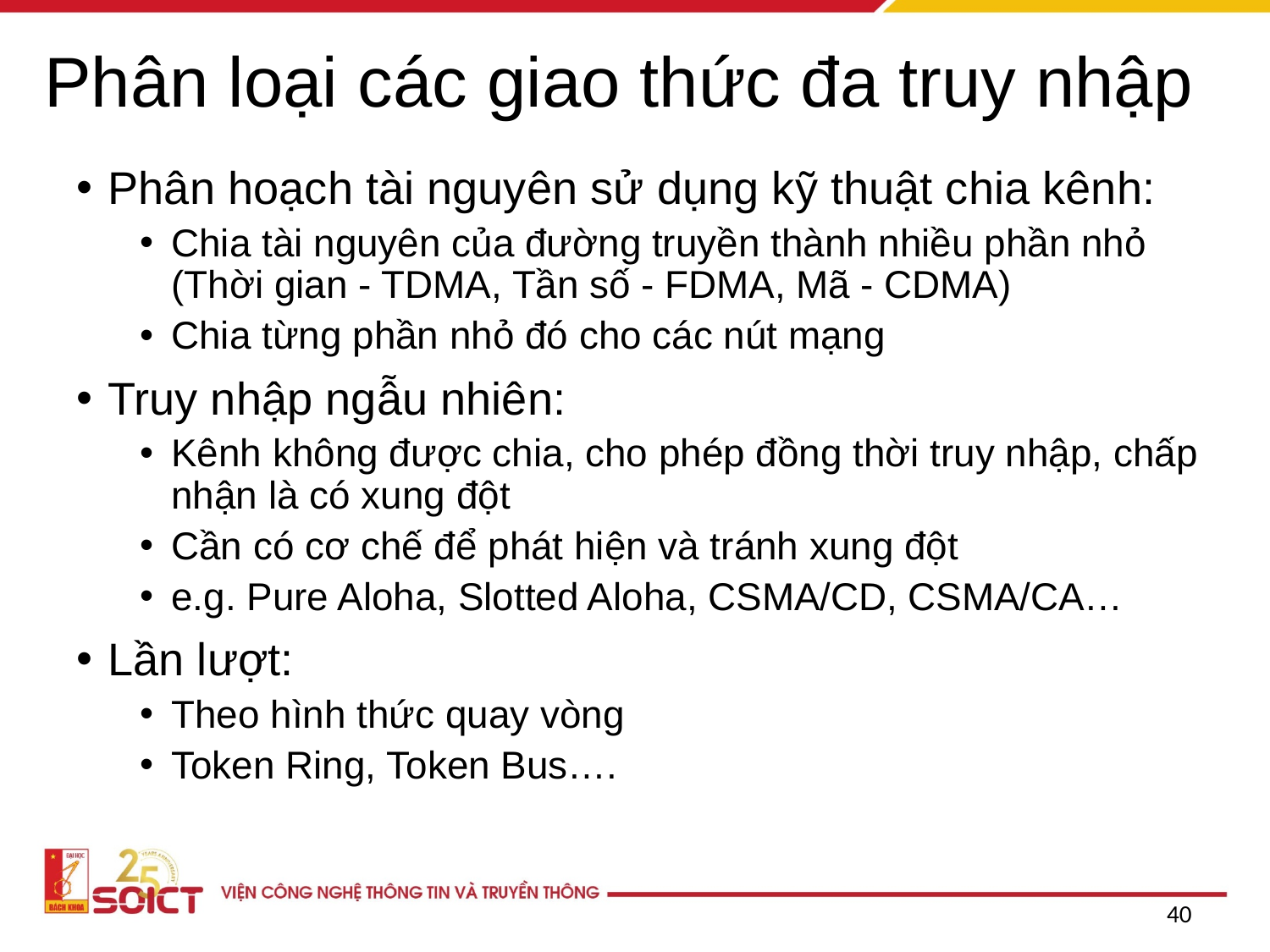

# Phân loại các giao thức đa truy nhập
Phân hoạch tài nguyên sử dụng kỹ thuật chia kênh:
Chia tài nguyên của đường truyền thành nhiều phần nhỏ (Thời gian - TDMA, Tần số - FDMA, Mã - CDMA)
Chia từng phần nhỏ đó cho các nút mạng
Truy nhập ngẫu nhiên:
Kênh không được chia, cho phép đồng thời truy nhập, chấp nhận là có xung đột
Cần có cơ chế để phát hiện và tránh xung đột
e.g. Pure Aloha, Slotted Aloha, CSMA/CD, CSMA/CA…
Lần lượt:
Theo hình thức quay vòng
Token Ring, Token Bus….

40